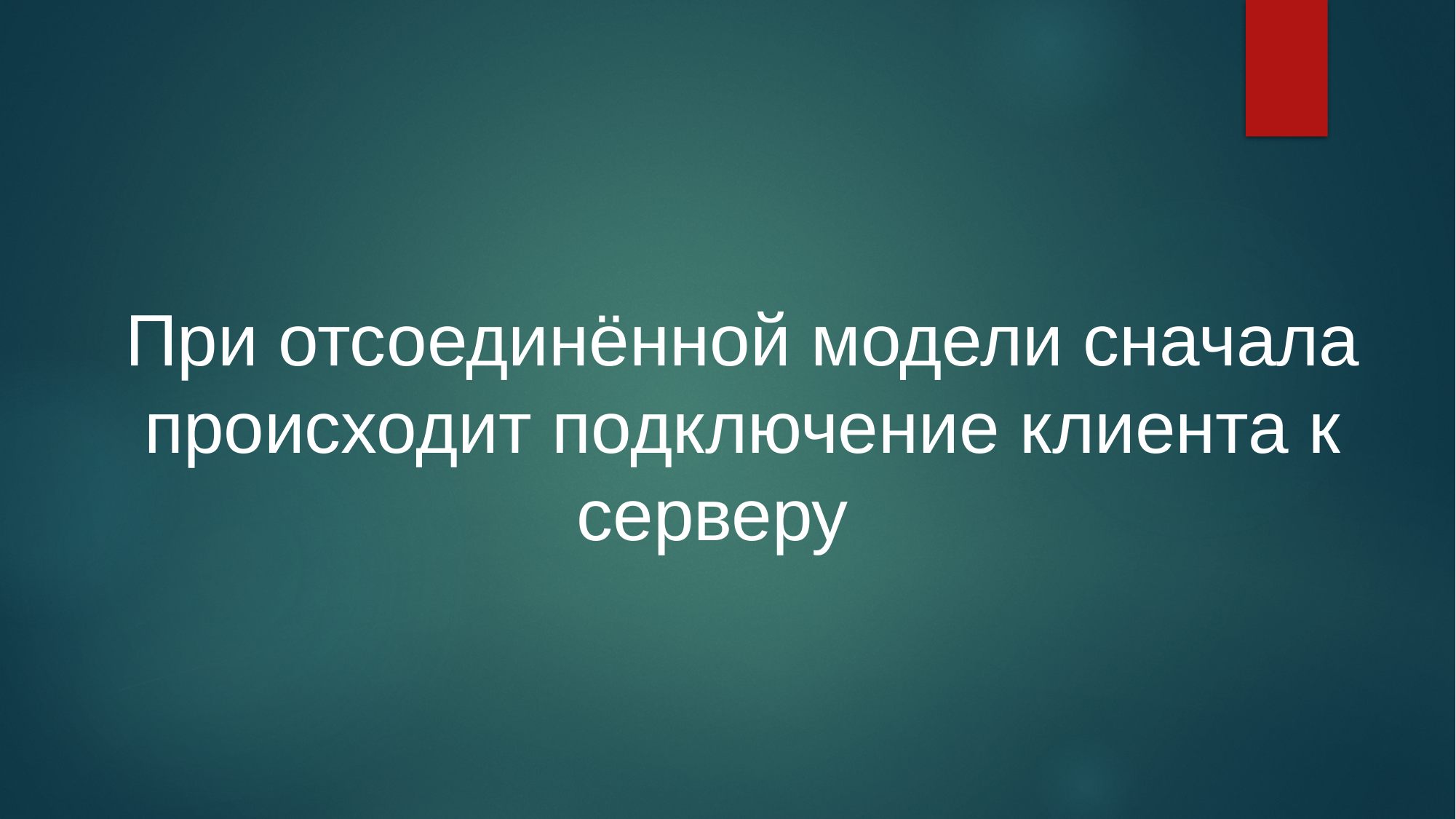

При отсоединённой модели сначала происходит подключение клиента к серверу